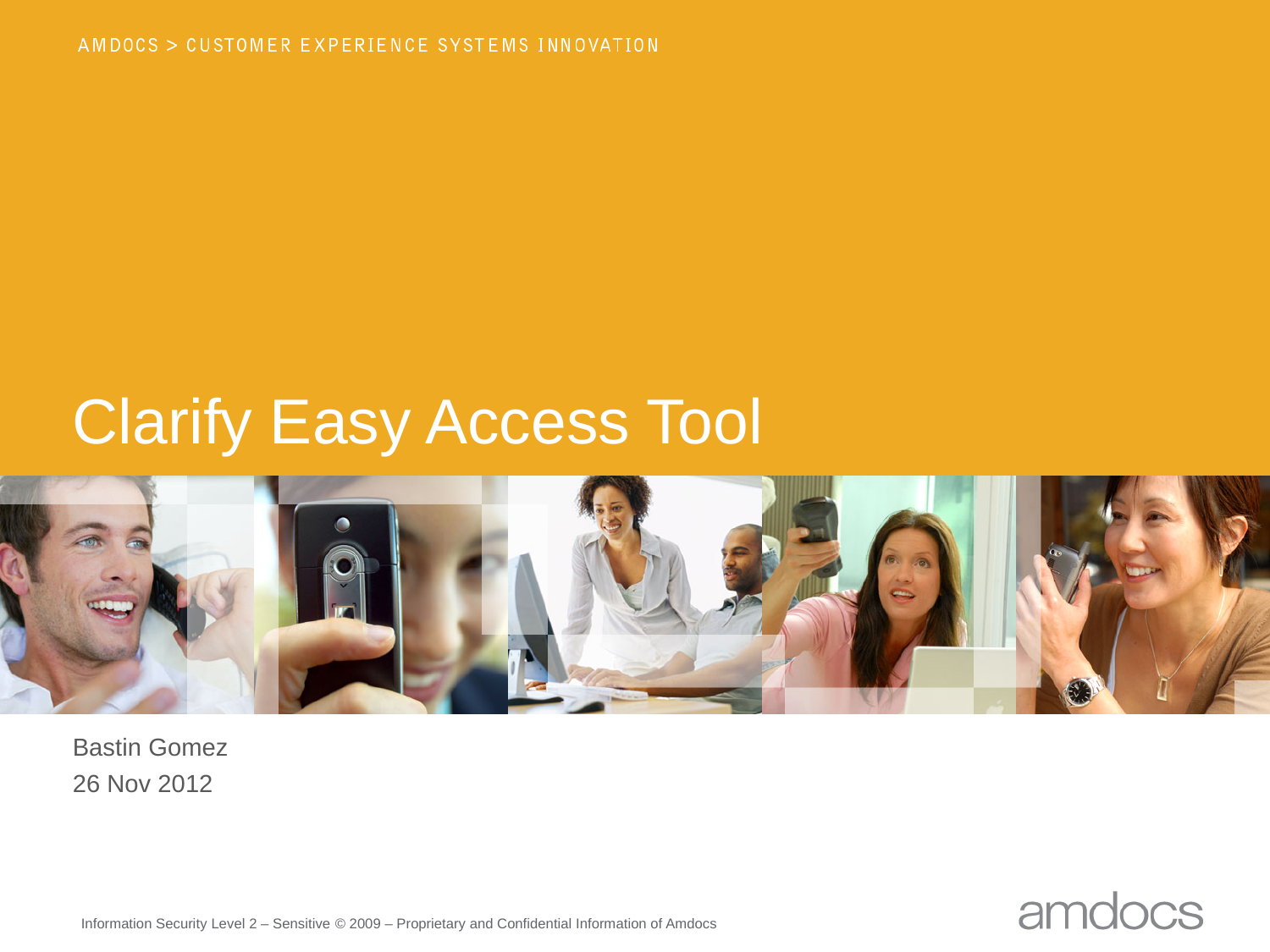

# Clarify Easy Access Tool
Bastin Gomez
26 Nov 2012